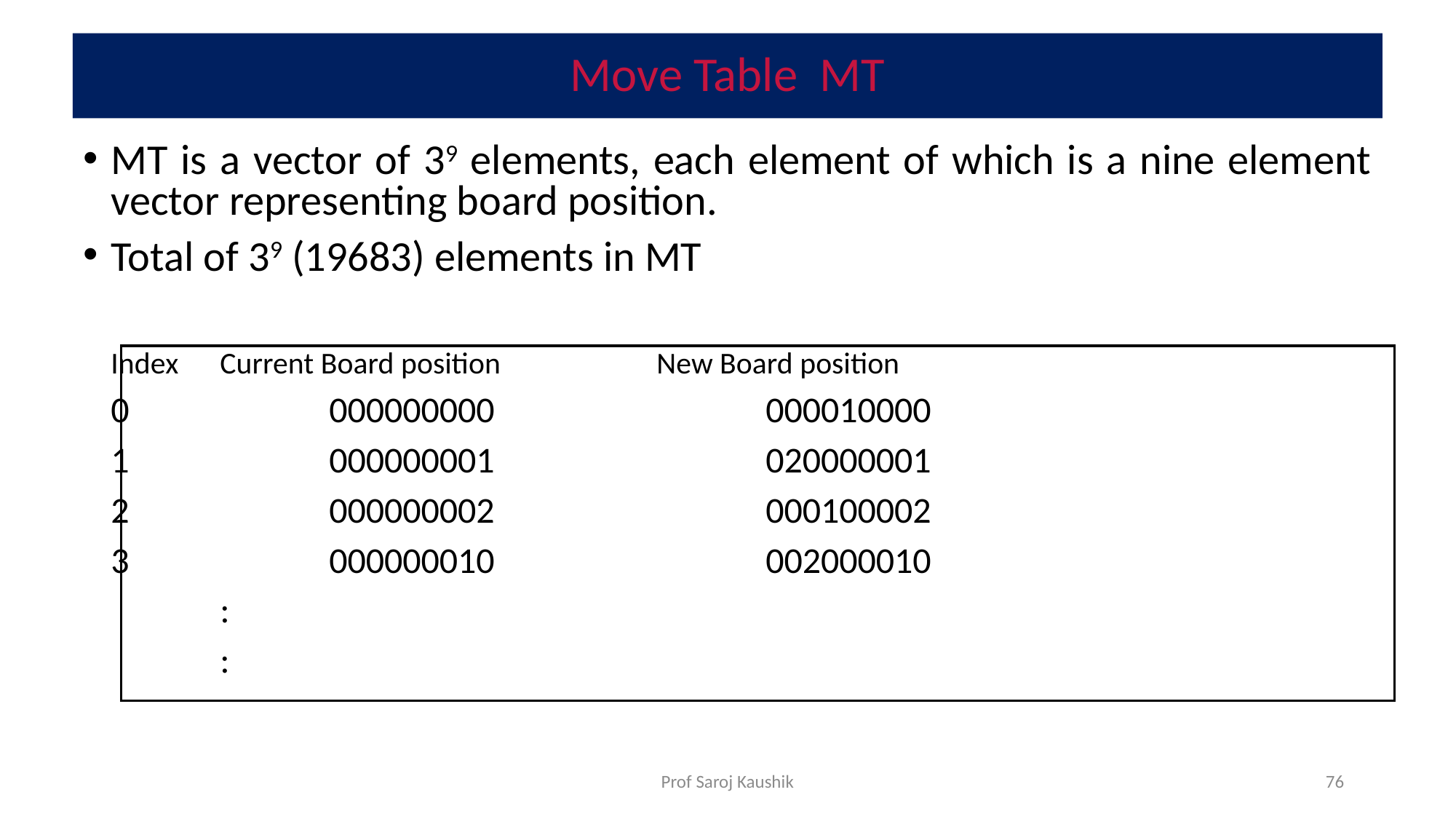

# Move Table  MT
MT is a vector of 39 elements, each element of which is a nine element vector representing board position.
Total of 39 (19683) elements in MT

	Index	Current Board position		New Board position
	0		000000000			000010000
	1		000000001			020000001
	2		000000002	 		000100002
	3		000000010	 		002000010
		:
		:

Prof Saroj Kaushik
76